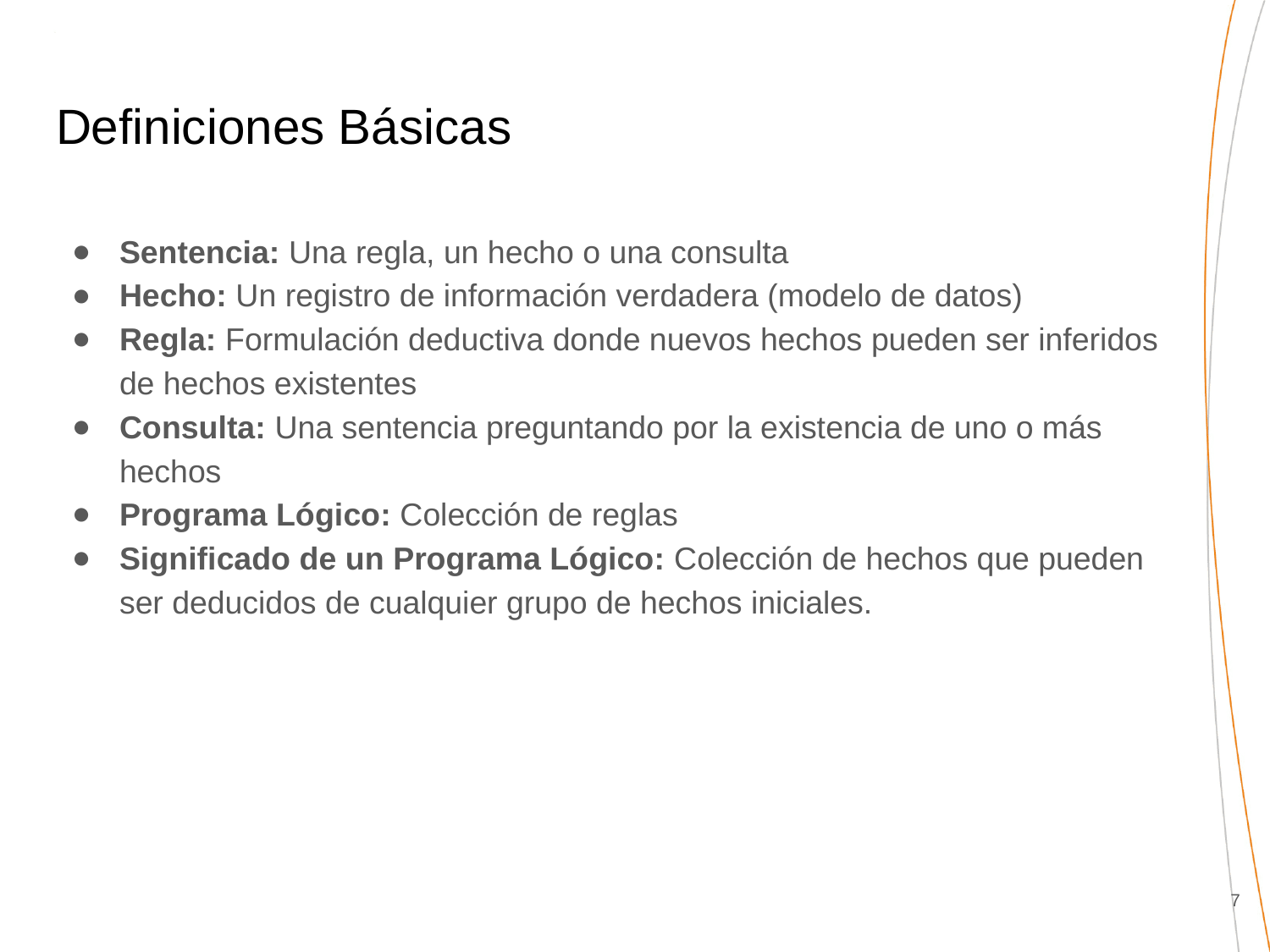

# Definiciones Básicas
Sentencia: Una regla, un hecho o una consulta
Hecho: Un registro de información verdadera (modelo de datos)
Regla: Formulación deductiva donde nuevos hechos pueden ser inferidos de hechos existentes
Consulta: Una sentencia preguntando por la existencia de uno o más hechos
Programa Lógico: Colección de reglas
Significado de un Programa Lógico: Colección de hechos que pueden ser deducidos de cualquier grupo de hechos iniciales.
7